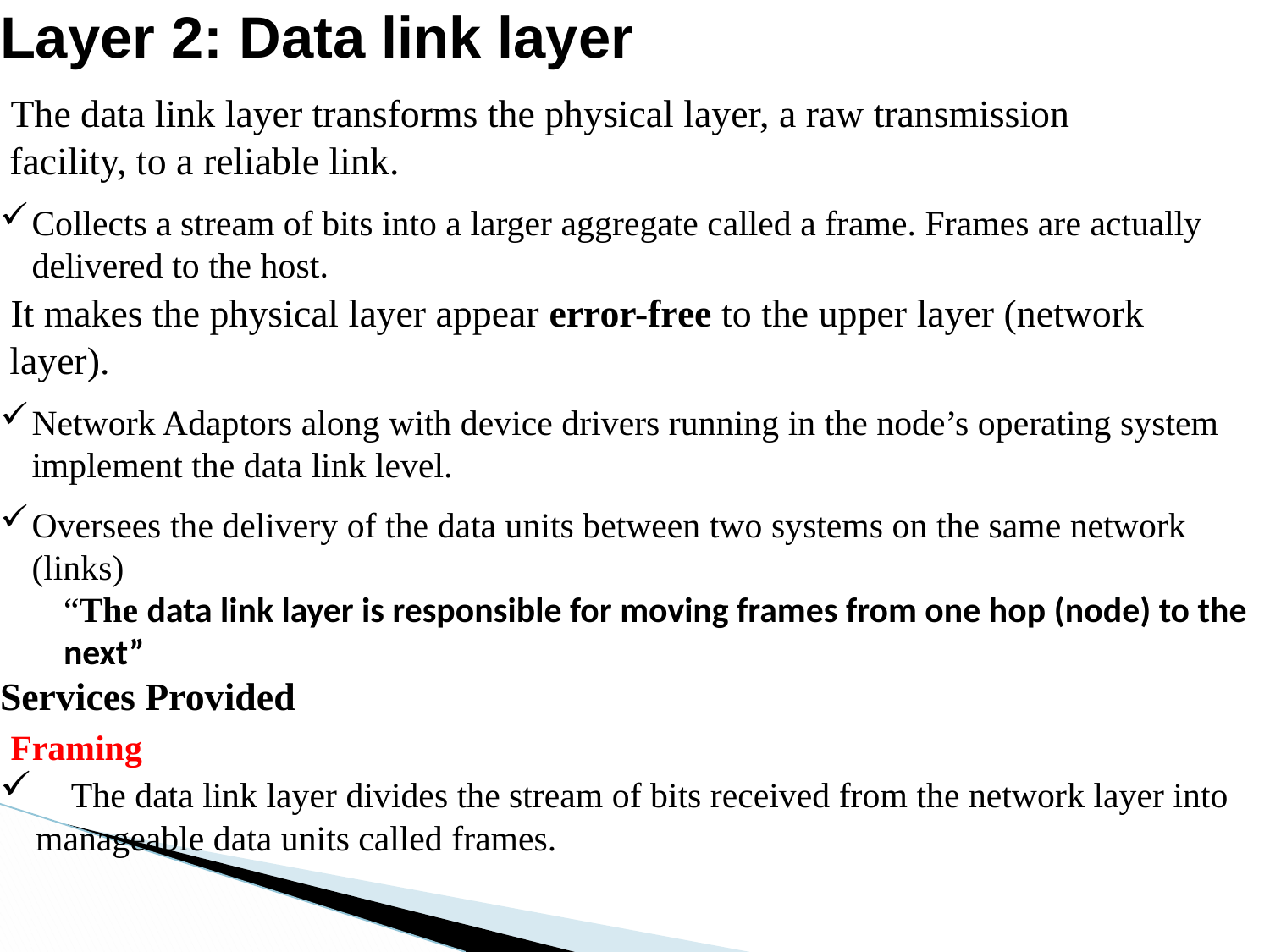

# Layer 2: Data link layer
 The data link layer transforms the physical layer, a raw transmission
 facility, to a reliable link.
Collects a stream of bits into a larger aggregate called a frame. Frames are actually delivered to the host.
 It makes the physical layer appear error-free to the upper layer (network
 layer).
Network Adaptors along with device drivers running in the node’s operating system implement the data link level.
Oversees the delivery of the data units between two systems on the same network (links)
“The data link layer is responsible for moving frames from one hop (node) to the next”
Services Provided
 Framing
    The data link layer divides the stream of bits received from the network layer into
    manageable data units called frames.